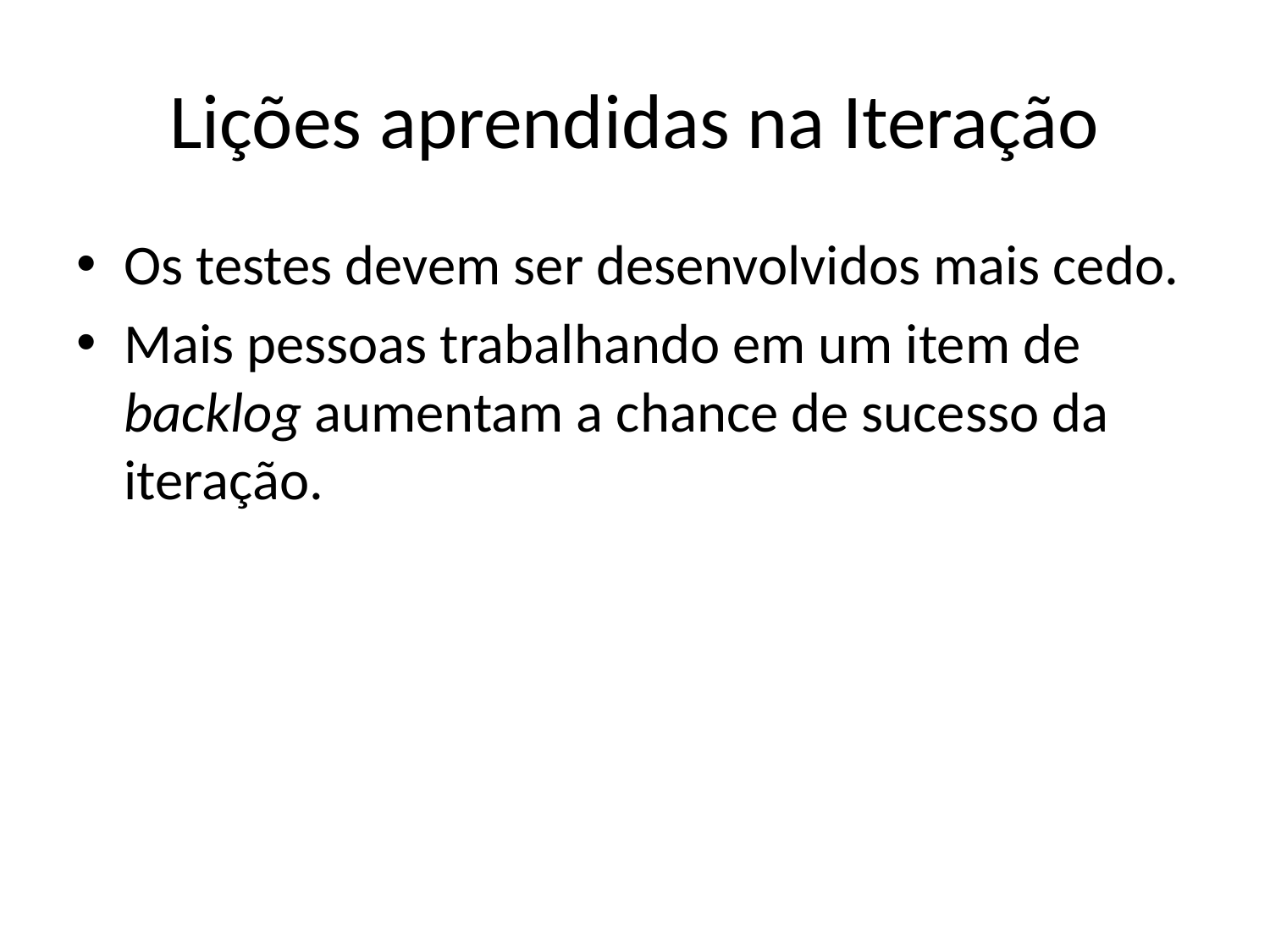

# Lições aprendidas na Iteração
Os testes devem ser desenvolvidos mais cedo.
Mais pessoas trabalhando em um item de backlog aumentam a chance de sucesso da iteração.